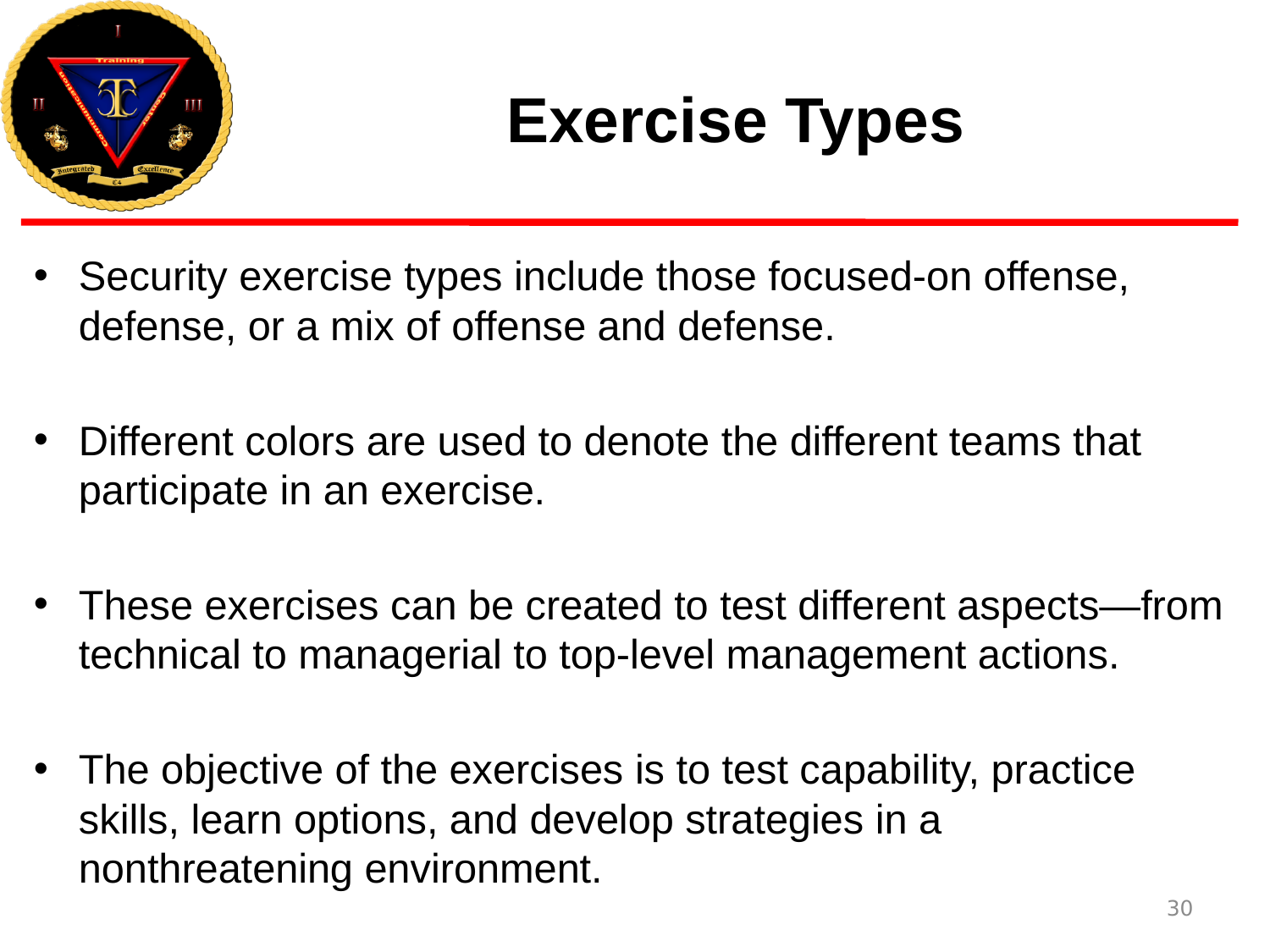

# Exercise Types
Security exercise types include those focused-on offense, defense, or a mix of offense and defense.

Different colors are used to denote the different teams that participate in an exercise.

These exercises can be created to test different aspects—from technical to managerial to top-level management actions.

The objective of the exercises is to test capability, practice skills, learn options, and develop strategies in a nonthreatening environment.
30